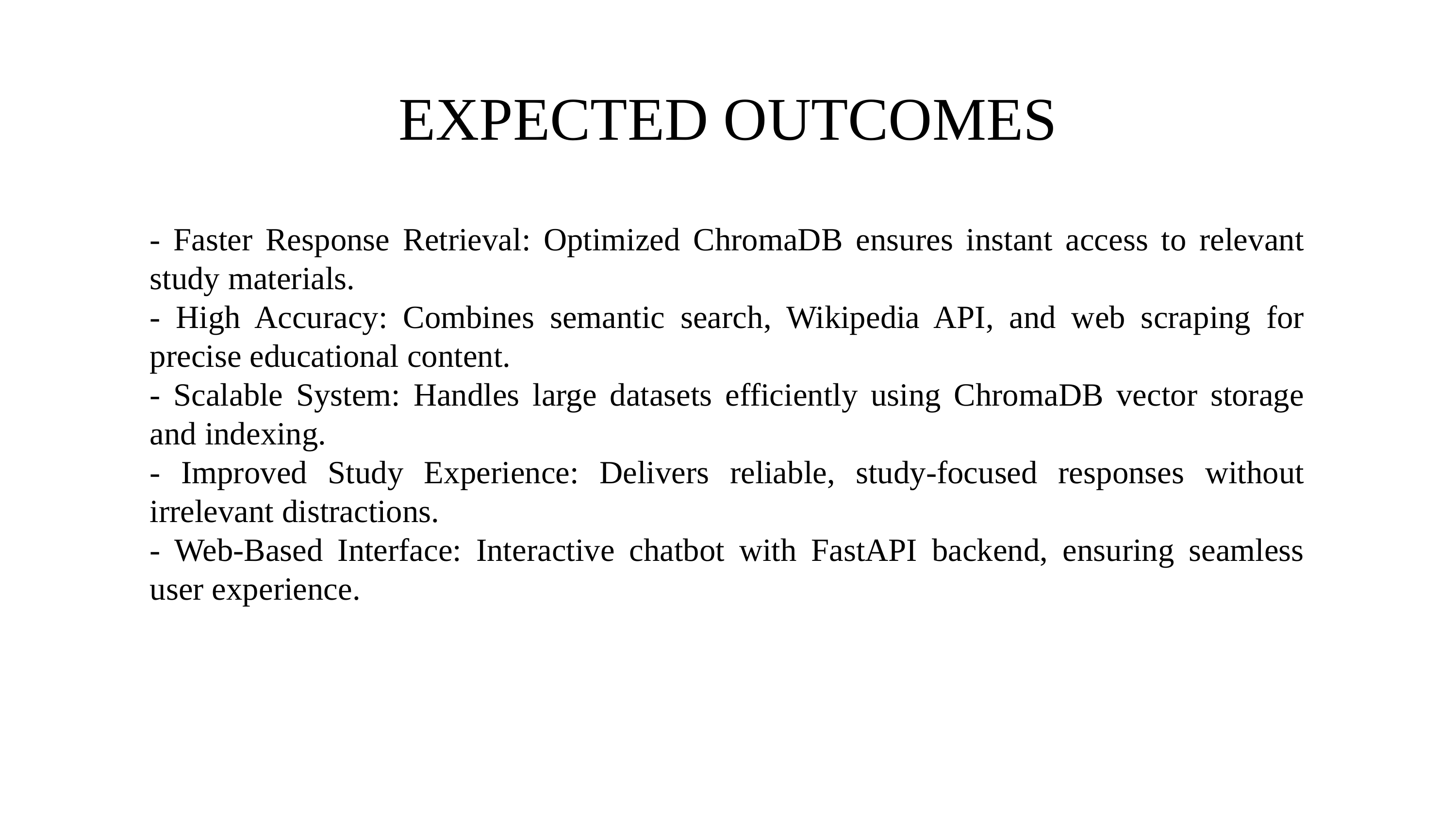

EXPECTED OUTCOMES

- Faster Response Retrieval: Optimized ChromaDB ensures instant access to relevant study materials.
- High Accuracy: Combines semantic search, Wikipedia API, and web scraping for precise educational content.
- Scalable System: Handles large datasets efficiently using ChromaDB vector storage and indexing.
- Improved Study Experience: Delivers reliable, study-focused responses without irrelevant distractions.
- Web-Based Interface: Interactive chatbot with FastAPI backend, ensuring seamless user experience.